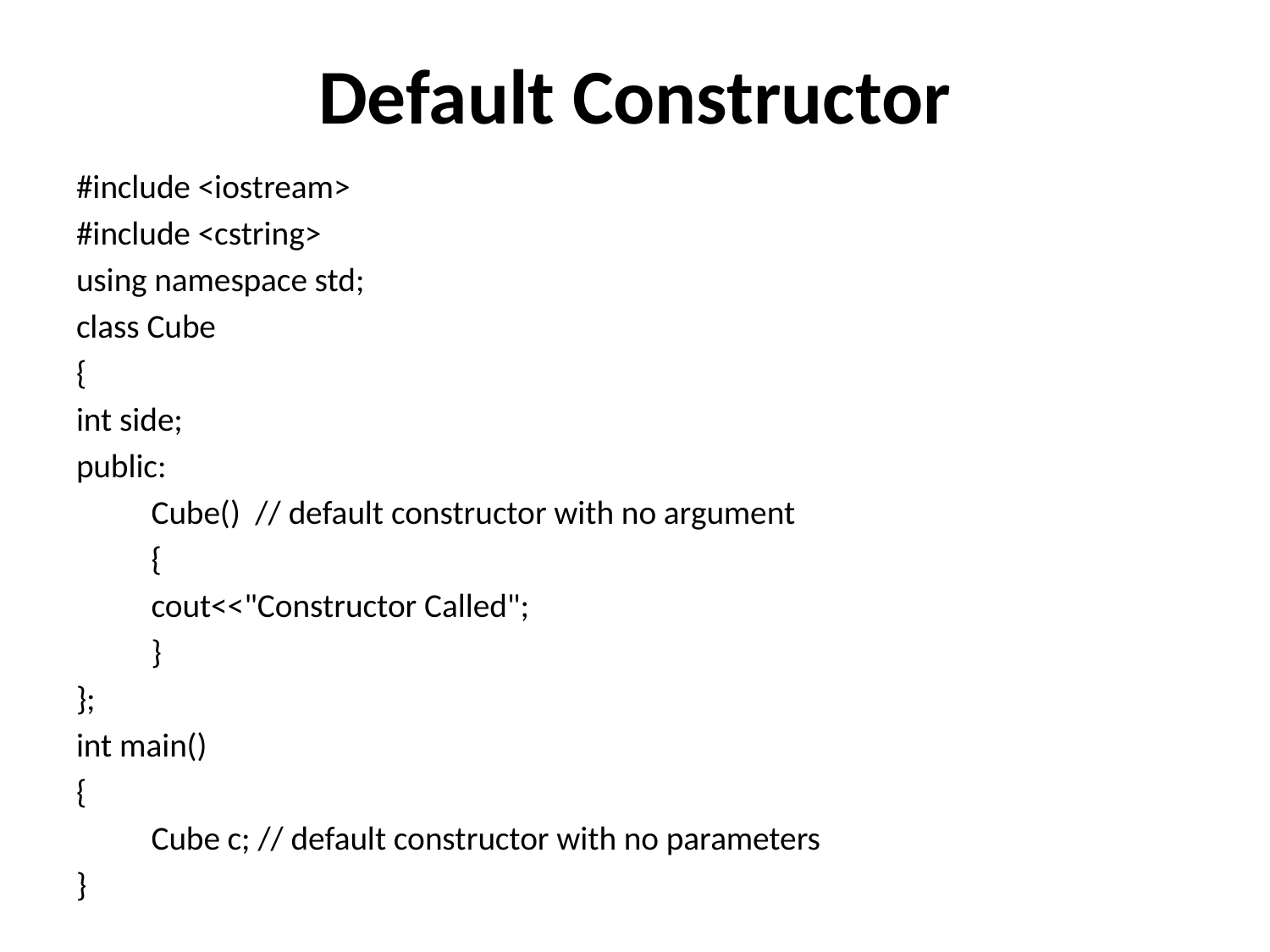

# Default Constructor
#include <iostream>
#include <cstring>
using namespace std;
class Cube
{
int side;
public:
	Cube()  // default constructor with no argument
	{
		cout<<"Constructor Called";
	}
};
int main()
{
	Cube c; // default constructor with no parameters
}